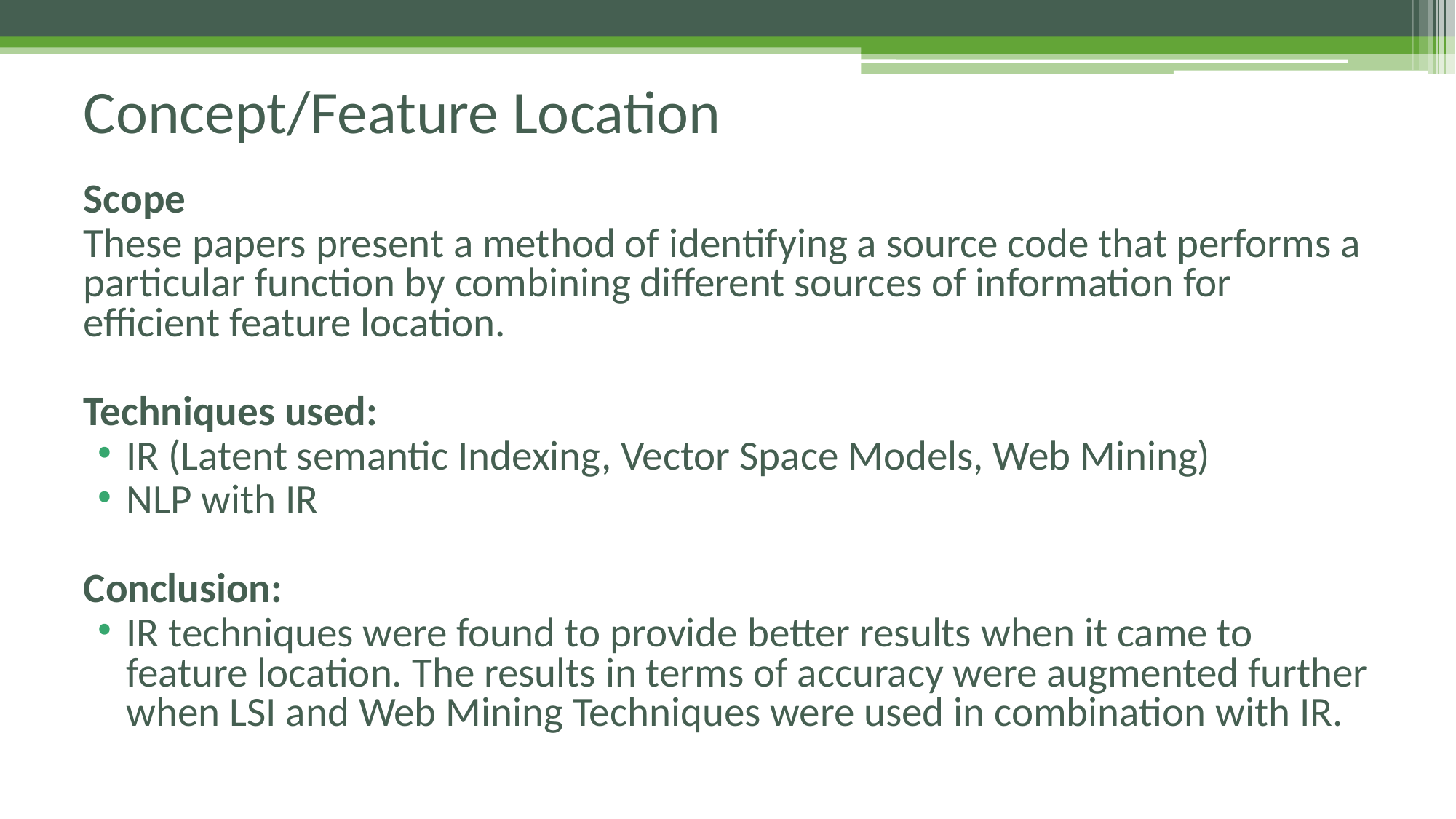

# Concept/Feature Location
Scope
These papers present a method of identifying a source code that performs a particular function by combining different sources of information for efficient feature location.

Techniques used:
IR (Latent semantic Indexing, Vector Space Models, Web Mining)
NLP with IR

Conclusion:
IR techniques were found to provide better results when it came to feature location. The results in terms of accuracy were augmented further when LSI and Web Mining Techniques were used in combination with IR.